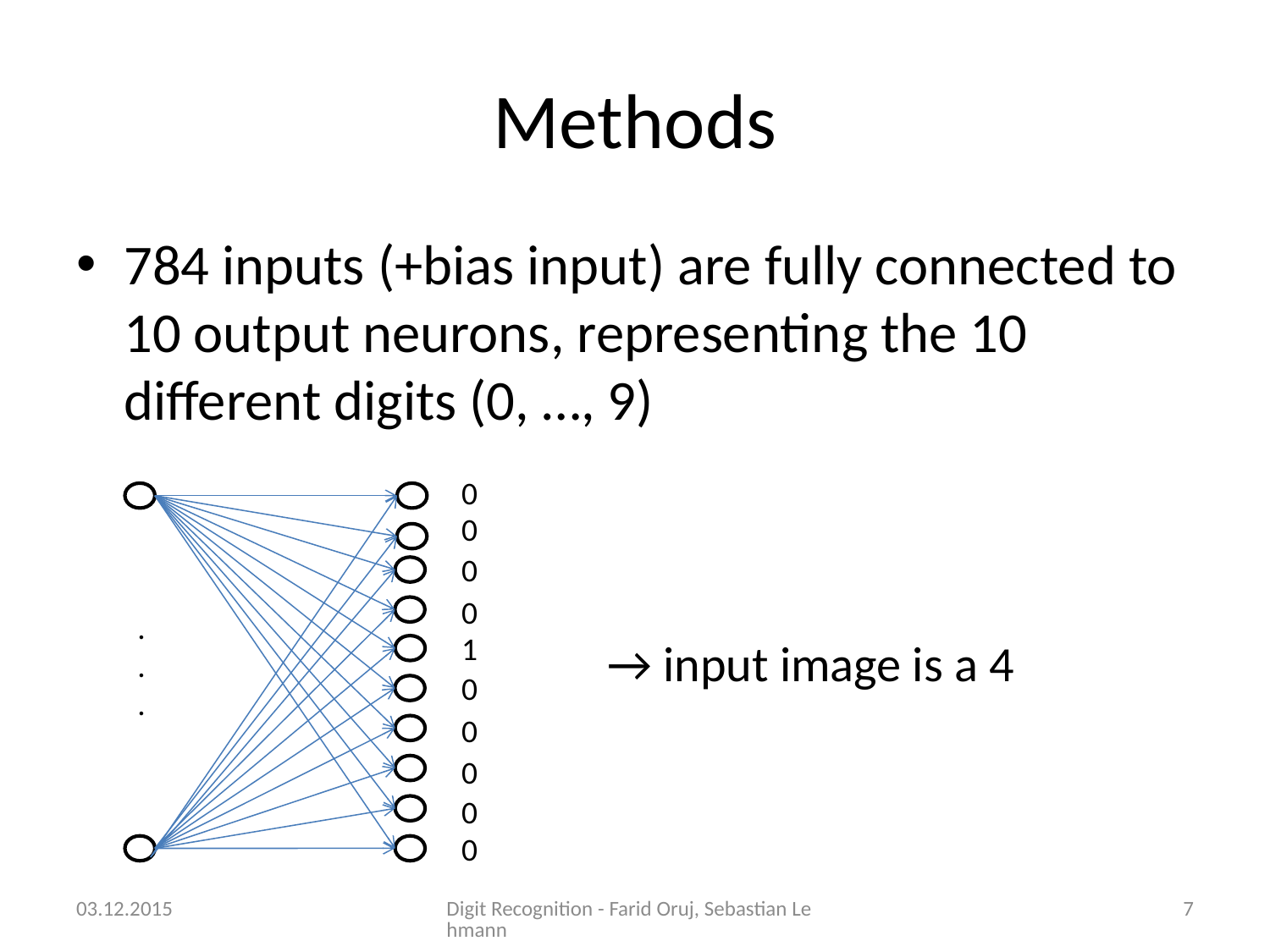

# Methods
784 inputs (+bias input) are fully connected to 10 output neurons, representing the 10 different digits (0, …, 9)
0

0

0

0

.
.
.

1
→ input image is a 4

0

0

0

0

0

03.12.2015
Digit Recognition - Farid Oruj, Sebastian Lehmann
7